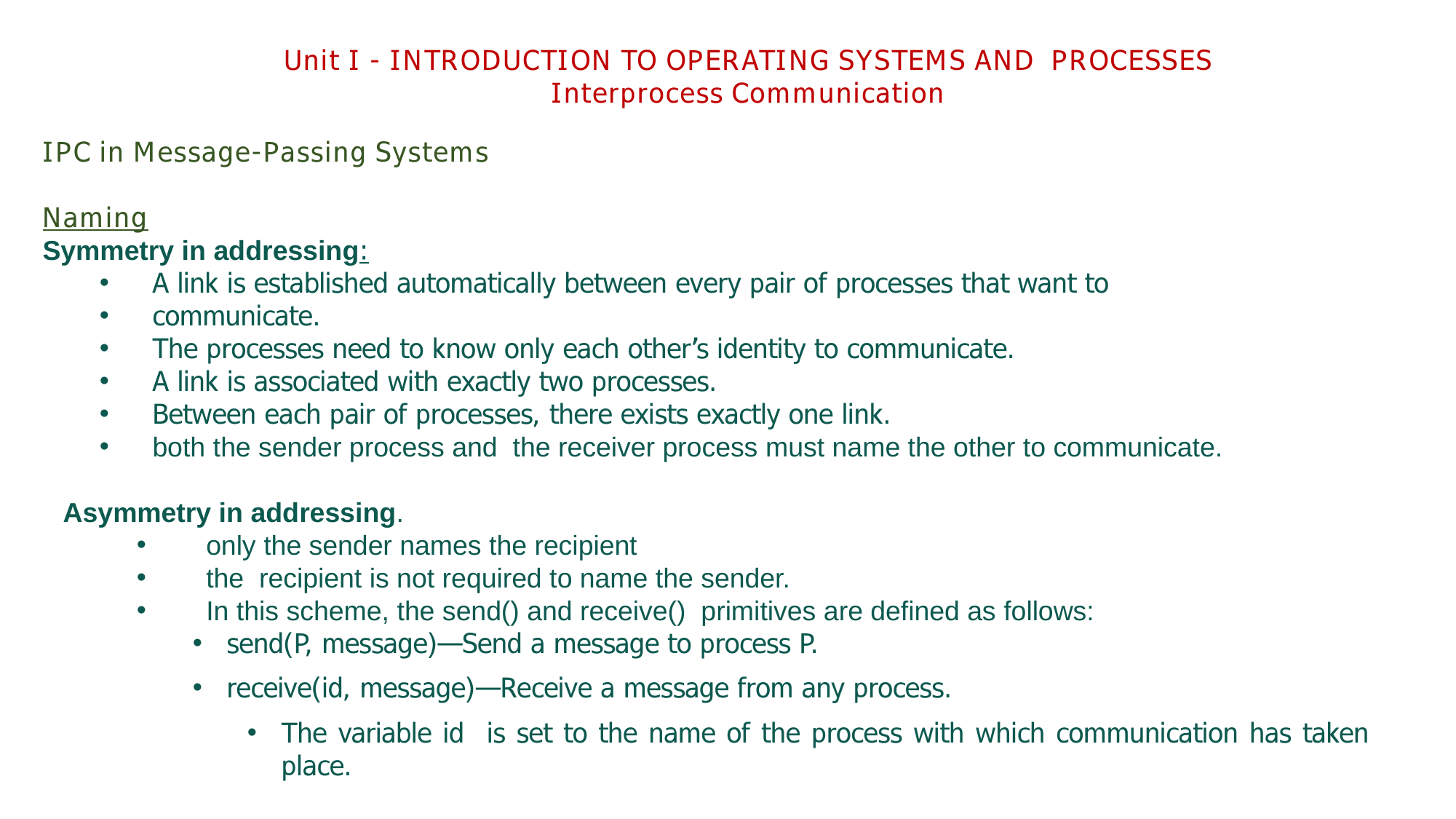

Unit I - INTRODUCTION TO OPERATING SYSTEMS AND  PROCESSES
Interprocess Communication
IPC in Message-Passing Systems

Naming
Symmetry in addressing:
A link is established automatically between every pair of processes that want to
communicate.
The processes need to know only each other’s identity to communicate.
A link is associated with exactly two processes.
Between each pair of processes, there exists exactly one link.
both the sender process and  the receiver process must name the other to communicate.

Asymmetry in addressing.
	only the sender names the recipient
	the  recipient is not required to name the sender.
	In this scheme, the send() and receive()  primitives are defined as follows:
send(P, message)—Send a message to process P.
receive(id, message)—Receive a message from any process.
The variable id  is set to the name of the process with which communication has taken place.